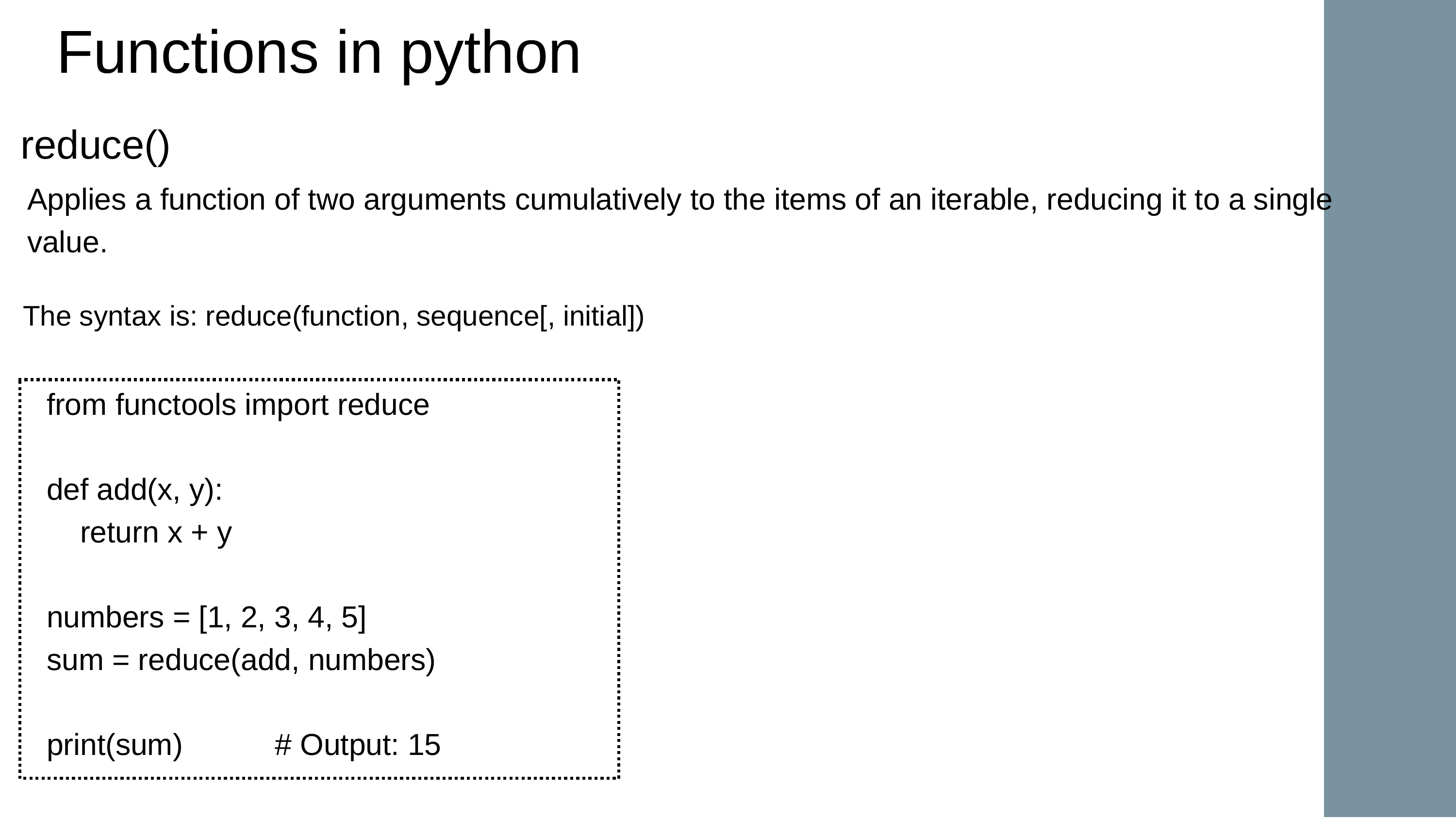

Functions in python

reduce()
Applies a function of two arguments cumulatively to the items of an iterable, reducing it to a single value.
The syntax is: reduce(function, sequence[, initial])

from functools import reduce

def add(x, y):
    return x + y

numbers = [1, 2, 3, 4, 5]
sum = reduce(add, numbers)

print(sum)           # Output: 15